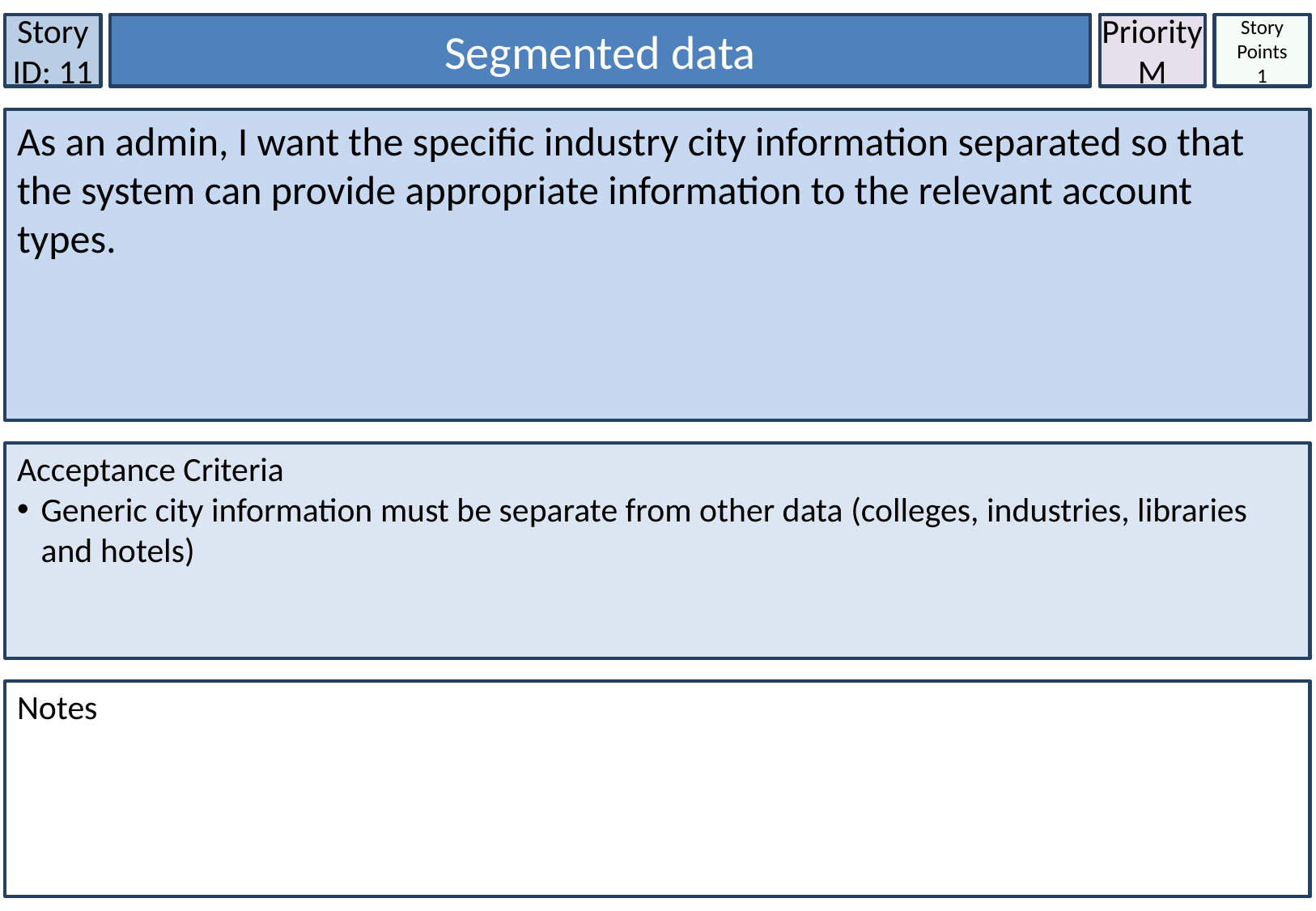

Story ID: 11
Segmented data
Priority
M
Story Points
1
As an admin, I want the specific industry city information separated so that the system can provide appropriate information to the relevant account types.
Acceptance Criteria
Generic city information must be separate from other data (colleges, industries, libraries and hotels)
Notes